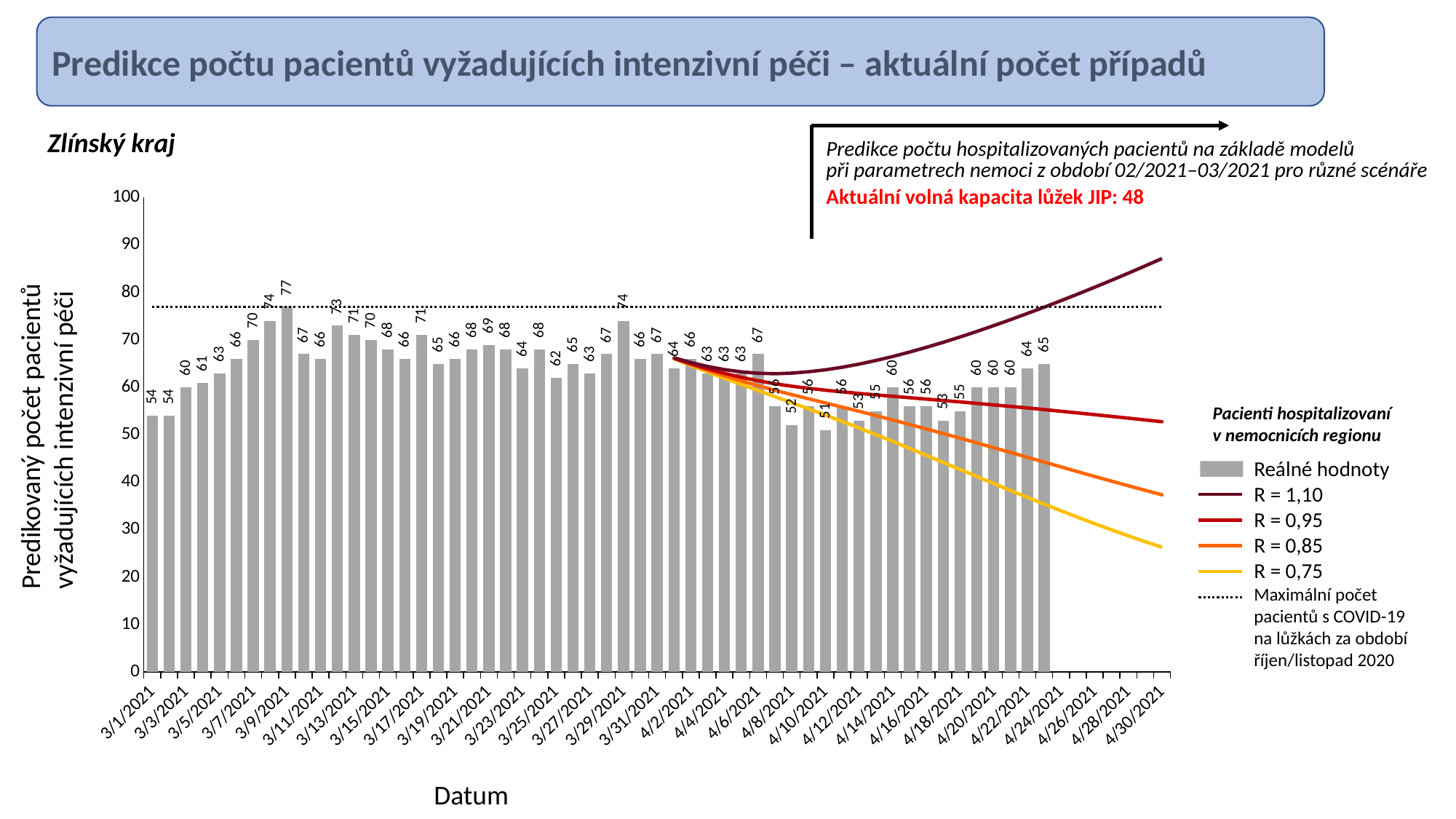

Predikce počtu pacientů vyžadujících intenzivní péči – aktuální počet případů
Zlínský kraj
| Predikce počtu hospitalizovaných pacientů na základě modelů při parametrech nemoci z období 02/2021–03/2021 pro různé scénáře |
| --- |
| Aktuální volná kapacita lůžek JIP: 48 |

### Chart

| Category |  |  |  |  |  |  |
|---|---|---|---|---|---|---|
| 44256 | 54.0 | None | None | None | None | 77.0 |
| 44257 | 54.0 | None | None | None | None | 77.0 |
| 44258 | 60.0 | None | None | None | None | 77.0 |
| 44259 | 61.0 | None | None | None | None | 77.0 |
| 44260 | 63.0 | None | None | None | None | 77.0 |
| 44261 | 66.0 | None | None | None | None | 77.0 |
| 44262 | 70.0 | None | None | None | None | 77.0 |
| 44263 | 74.0 | None | None | None | None | 77.0 |
| 44264 | 77.0 | None | None | None | None | 77.0 |
| 44265 | 67.0 | None | None | None | None | 77.0 |
| 44266 | 66.0 | None | None | None | None | 77.0 |
| 44267 | 73.0 | None | None | None | None | 77.0 |
| 44268 | 71.0 | None | None | None | None | 77.0 |
| 44269 | 70.0 | None | None | None | None | 77.0 |
| 44270 | 68.0 | None | None | None | None | 77.0 |
| 44271 | 66.0 | None | None | None | None | 77.0 |
| 44272 | 71.0 | None | None | None | None | 77.0 |
| 44273 | 65.0 | None | None | None | None | 77.0 |
| 44274 | 66.0 | None | None | None | None | 77.0 |
| 44275 | 68.0 | None | None | None | None | 77.0 |
| 44276 | 69.0 | None | None | None | None | 77.0 |
| 44277 | 68.0 | None | None | None | None | 77.0 |
| 44278 | 64.0 | None | None | None | None | 77.0 |
| 44279 | 68.0 | None | None | None | None | 77.0 |
| 44280 | 62.0 | None | None | None | None | 77.0 |
| 44281 | 65.0 | None | None | None | None | 77.0 |
| 44282 | 63.0 | None | None | None | None | 77.0 |
| 44283 | 67.0 | None | None | None | None | 77.0 |
| 44284 | 74.0 | None | None | None | None | 77.0 |
| 44285 | 66.0 | None | None | None | None | 77.0 |
| 44286 | 67.0 | None | None | None | None | 77.0 |
| 44287 | 64.0 | 66.03369868010356 | 66.09407087976305 | 66.15444307942255 | 66.24519122859624 | 77.0 |
| 44288 | 66.0 | 64.63799055064582 | 64.81265077481373 | 64.98750084866609 | 65.24992938675082 | 77.0 |
| 44289 | 63.0 | 63.25525848077076 | 63.5861672282838 | 63.91770402731419 | 64.41478815216878 | 77.0 |
| 44290 | 63.0 | 61.919136931480075 | 62.44099117443949 | 62.96381477313237 | 63.74744492593784 | 77.0 |
| 44291 | 63.0 | 60.61760775169482 | 61.369883527179354 | 62.12651833741826 | 63.2660367006076 | 77.0 |
| 44292 | 67.0 | 59.33417969651149 | 60.36027500248463 | 61.39964150835344 | 62.97949638422374 | 77.0 |
| 44293 | 56.0 | 58.041678518601955 | 59.388111879283564 | 60.764587761573864 | 62.88103808265435 | 77.0 |
| 44294 | 52.0 | 56.76692349873976 | 58.481131235001506 | 60.25163112051739 | 63.008131608020804 | 77.0 |
| 44295 | 56.0 | 55.47576293870761 | 57.59611970849806 | 59.8086539864612 | 63.29438970680844 | 77.0 |
| 44296 | 51.0 | 54.159769519255335 | 56.71642539375678 | 59.41102630132151 | 63.706694065756636 | 77.0 |
| 44297 | 56.0 | 52.82504691319029 | 55.84445929365329 | 59.05950055202667 | 64.24836243959065 | 77.0 |
| 44298 | 53.0 | 51.455563142366316 | 54.96100794055462 | 58.73440062047135 | 64.90624333076588 | 77.0 |
| 44299 | 55.0 | 50.04822586921934 | 54.05767060770805 | 58.424232393343075 | 65.66709447657566 | 77.0 |
| 44300 | 60.0 | 48.608525495019094 | 53.13403148533967 | 58.12247668401418 | 66.51766956897606 | 77.0 |
| 44301 | 56.0 | 47.14647308271827 | 52.1939902919605 | 57.82700197103924 | 67.44832312086058 | 77.0 |
| 44302 | 56.0 | 45.67057137866571 | 51.23902844199642 | 57.53270960652671 | 68.4460369614823 | 77.0 |
| 44303 | 53.0 | 44.18872857543428 | 50.27244750429405 | 57.23861172356503 | 69.50738316910463 | 77.0 |
| 44304 | 55.0 | 42.70374897098601 | 49.293402859274146 | 56.94098450564353 | 70.62829069535768 | 77.0 |
| 44305 | 60.0 | 41.2135208467268 | 48.29684032542532 | 56.63212469680152 | 71.79896655996988 | 77.0 |
| 44306 | 60.0 | 39.728519347126 | 47.29021663282012 | 56.3152088194537 | 73.0171989225991 | 77.0 |
| 44307 | 60.0 | 38.25831278258753 | 46.27944716549096 | 55.991920202000955 | 74.27899247957365 | 77.0 |
| 44308 | 64.0 | 36.814124435090434 | 45.27276166106741 | 55.66693553422554 | 75.58426462359013 | 77.0 |
| 44309 | 65.0 | 35.387937350883675 | 44.26007955496607 | 55.32768504871706 | 76.91857665320106 | 77.0 |
| 44310 | 0.0 | 33.98211684775609 | 43.242989018387796 | 54.97421383502079 | 78.28150067720989 | 77.0 |
| 44311 | 0.0 | 32.60559968503343 | 42.230022888901445 | 54.61361924272232 | 79.67897118985998 | 77.0 |
| 44312 | 0.0 | 31.26538173133049 | 41.22725143925521 | 54.25026663953814 | 81.11235827862359 | 77.0 |
| 44313 | 0.0 | 29.96503637606681 | 40.23777826270221 | 53.88547015550864 | 82.57997450091739 | 77.0 |
| 44314 | 0.0 | 28.702203045393965 | 39.25927604040368 | 53.51583675797826 | 84.07662688720107 | 77.0 |
| 44315 | 0.0 | 27.479556932611604 | 38.294586710277166 | 53.14341899298001 | 85.60444443314768 | 77.0 |
| 44316 | 0.0 | 26.295406883033195 | 37.34260009831688 | 52.766563864765104 | 87.16169539688347 | 77.0 |
|  | None | None | None | None | None | None |
|  | None | None | None | None | None | None |
|  | None | None | None | None | None | None |
|  | None | None | None | None | None | None |
|  | None | None | None | None | None | None |
|  | None | None | None | None | None | None |
|  | None | None | None | None | None | None |
|  | None | None | None | None | None | None |
|  | None | None | None | None | None | None |
|  | None | None | None | None | None | None |
|  | None | None | None | None | None | None |
|  | None | None | None | None | None | None |
|  | None | None | None | None | None | None |
|  | None | None | None | None | None | None |
|  | None | None | None | None | None | None |
|  | None | None | None | None | None | None |
|  | None | None | None | None | None | None |
|  | None | None | None | None | None | None |
|  | None | None | None | None | None | None |
|  | None | None | None | None | None | None |
|  | None | None | None | None | None | None |
|  | None | None | None | None | None | None |
|  | None | None | None | None | None | None |
|  | None | None | None | None | None | None |
|  | None | None | None | None | None | None |
|  | None | None | None | None | None | None |
|  | None | None | None | None | None | None |
|  | None | None | None | None | None | None |
|  | None | None | None | None | None | None |
|  | None | None | None | None | None | None |
|  | None | None | None | None | None | None |
|  | None | None | None | None | None | None |
|  | None | None | None | None | None | None |
|  | None | None | None | None | None | None |
|  | None | None | None | None | None | None |
|  | None | None | None | None | None | None |
|  | None | None | None | None | None | None |
|  | None | None | None | None | None | None |
|  | None | None | None | None | None | None |
|  | None | None | None | None | None | None |
|  | None | None | None | None | None | None |
|  | None | None | None | None | None | None |
|  | None | None | None | None | None | None |
|  | None | None | None | None | None | None |
|  | None | None | None | None | None | None |
|  | None | None | None | None | None | None |
|  | None | None | None | None | None | None |
|  | None | None | None | None | None | None |
|  | None | None | None | None | None | None |
|  | None | None | None | None | None | None |
|  | None | None | None | None | None | None |
|  | None | None | None | None | None | None |
|  | None | None | None | None | None | None |
|  | None | None | None | None | None | None |
|  | None | None | None | None | None | None |
|  | None | None | None | None | None | None |
|  | None | None | None | None | None | None |
|  | None | None | None | None | None | None |
|  | None | None | None | None | None | None |
|  | None | None | None | None | None | None |
|  | None | None | None | None | None | None |
|  | None | None | None | None | None | None |
|  | None | None | None | None | None | None |
|  | None | None | None | None | None | None |
|  | None | None | None | None | None | None |
|  | None | None | None | None | None | None |
|  | None | None | None | None | None | None |
|  | None | None | None | None | None | None |
|  | None | None | None | None | None | None |
|  | None | None | None | None | None | None |
|  | None | None | None | None | None | None |
|  | None | None | None | None | None | None |
|  | None | None | None | None | None | None |
|  | None | None | None | None | None | None |
|  | None | None | None | None | None | None |
|  | None | None | None | None | None | None |
|  | None | None | None | None | None | None |
|  | None | None | None | None | None | None |
|  | None | None | None | None | None | None |
|  | None | None | None | None | None | None |
|  | None | None | None | None | None | None |
|  | None | None | None | None | None | None |
|  | None | None | None | None | None | None |
|  | None | None | None | None | None | None |
|  | None | None | None | None | None | None |
|  | None | None | None | None | None | None |
|  | None | None | None | None | None | None |
|  | None | None | None | None | None | None |
|  | None | None | None | None | None | None |
|  | None | None | None | None | None | None |
|  | None | None | None | None | None | None |
|  | None | None | None | None | None | None |
|  | None | None | None | None | None | None |
|  | None | None | None | None | None | None |
|  | None | None | None | None | None | None |
|  | None | None | None | None | None | None |
|  | None | None | None | None | None | None |
|  | None | None | None | None | None | None |
|  | None | None | None | None | None | None |
|  | None | None | None | None | None | None |
|  | None | None | None | None | None | None |
|  | None | None | None | None | None | None |
|  | None | None | None | None | None | None |
|  | None | None | None | None | None | None |
|  | None | None | None | None | None | None |
|  | None | None | None | None | None | None |
|  | None | None | None | None | None | None |
|  | None | None | None | None | None | None |
|  | None | None | None | None | None | None |
|  | None | None | None | None | None | None |
|  | None | None | None | None | None | None |
|  | None | None | None | None | None | None |
|  | None | None | None | None | None | None |
|  | None | None | None | None | None | None |
|  | None | None | None | None | None | None |
|  | None | None | None | None | None | None |
|  | None | None | None | None | None | None |
|  | None | None | None | None | None | None |
|  | None | None | None | None | None | None |
|  | None | None | None | None | None | None |
Pacienti hospitalizovaní v nemocnicích regionu
Predikovaný počet pacientů
vyžadujících intenzivní péči
Reálné hodnoty
R = 1,10
R = 0,95
R = 0,85
R = 0,75
Maximální počet pacientů s COVID-19 na lůžkách za období říjen/listopad 2020

Datum